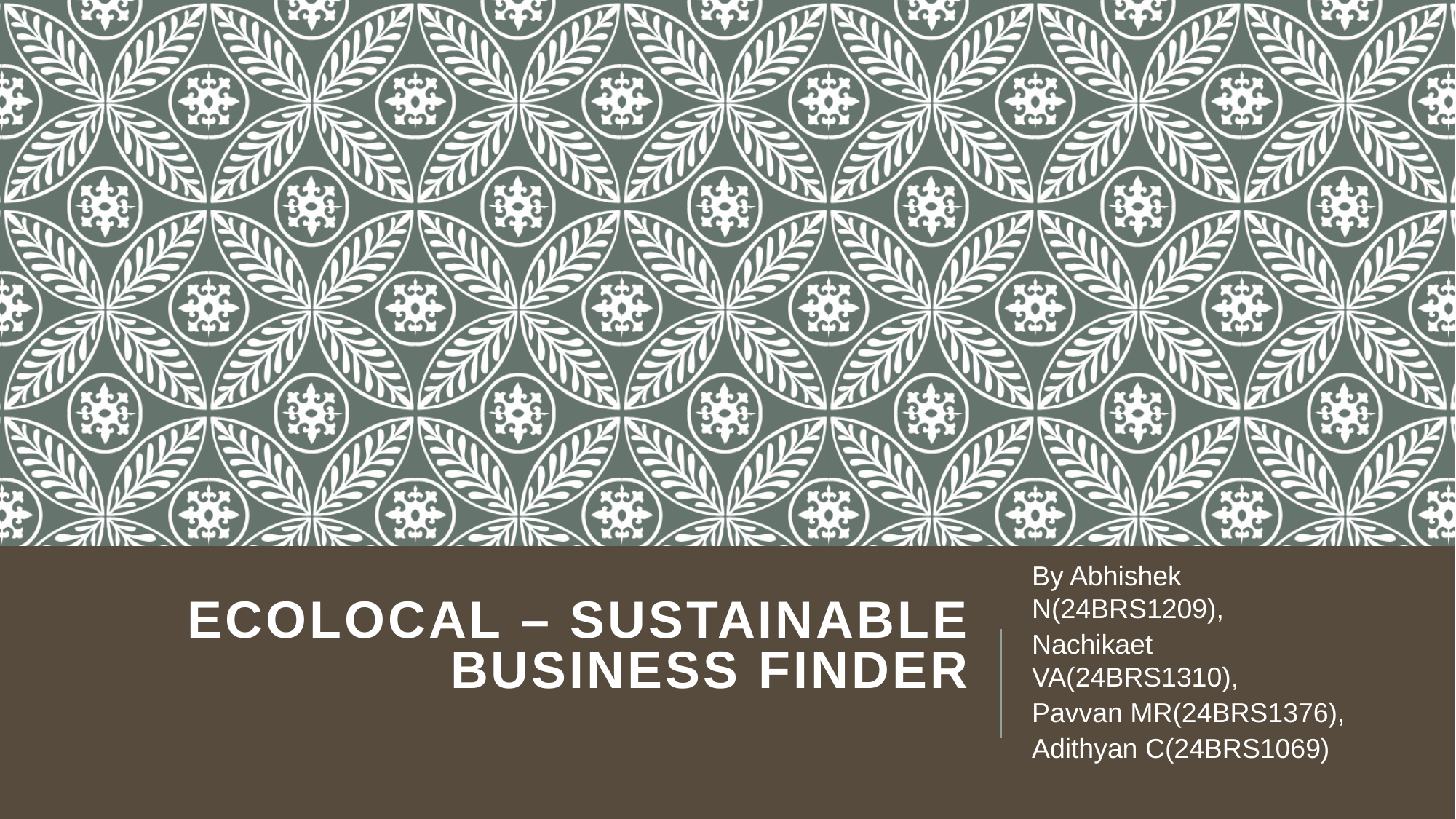

By Abhishek N(24BRS1209),
Nachikaet VA(24BRS1310),
Pavvan MR(24BRS1376),
Adithyan C(24BRS1069)
# ECOLOCAL – Sustainable Business Finder